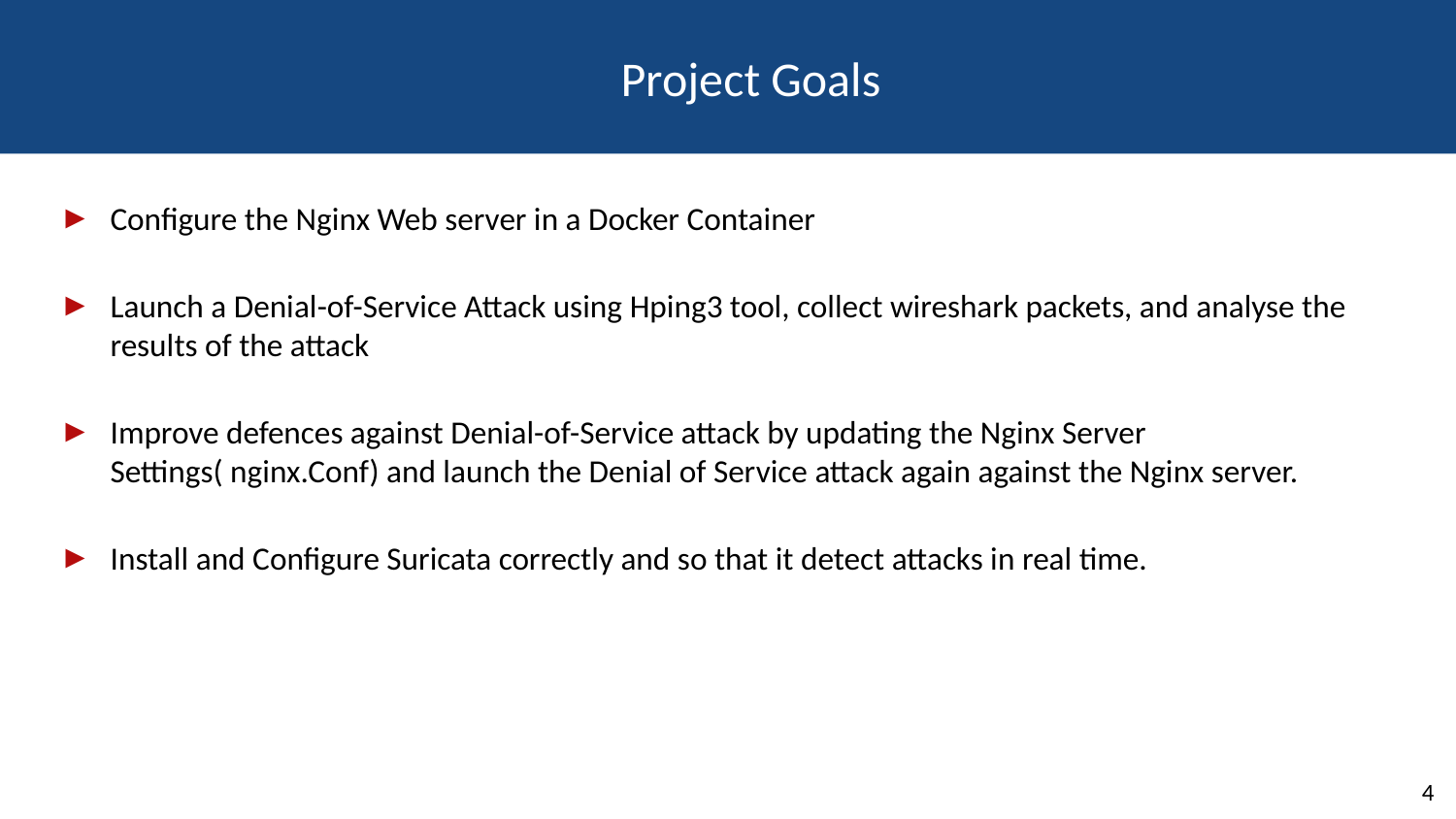

# Project Goals
Configure the Nginx Web server in a Docker Container
Launch a Denial-of-Service Attack using Hping3 tool, collect wireshark packets, and analyse the results of the attack
Improve defences against Denial-of-Service attack by updating the Nginx Server Settings( nginx.Conf) and launch the Denial of Service attack again against the Nginx server.
Install and Configure Suricata correctly and so that it detect attacks in real time.